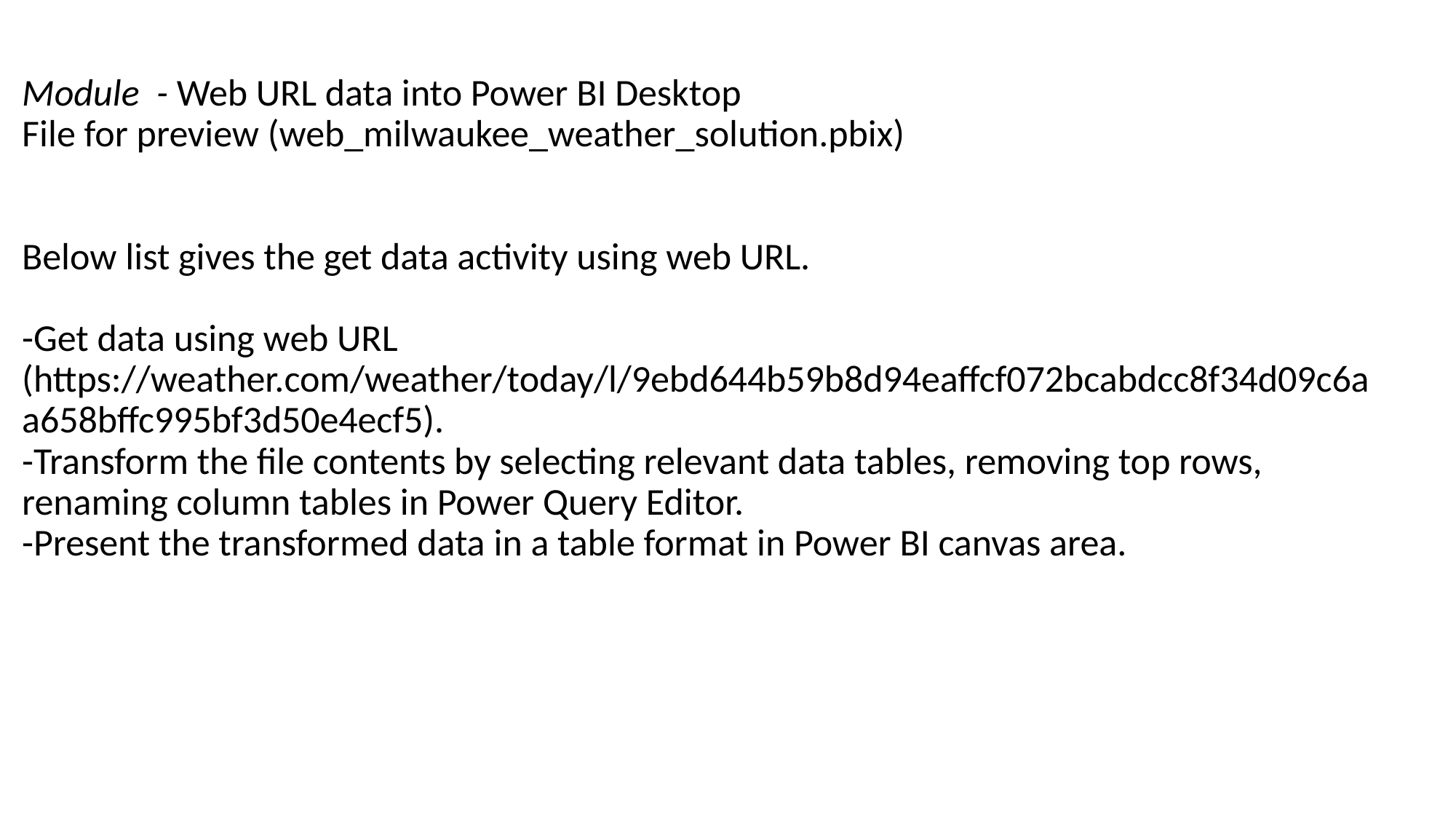

# Module  - Web URL data into Power BI Desktop File for preview (web_milwaukee_weather_solution.pbix) Below list gives the get data activity using web URL. -Get data using web URL (https://weather.com/weather/today/l/9ebd644b59b8d94eaffcf072bcabdcc8f34d09c6aa658bffc995bf3d50e4ecf5). -Transform the file contents by selecting relevant data tables, removing top rows, renaming column tables in Power Query Editor. -Present the transformed data in a table format in Power BI canvas area.